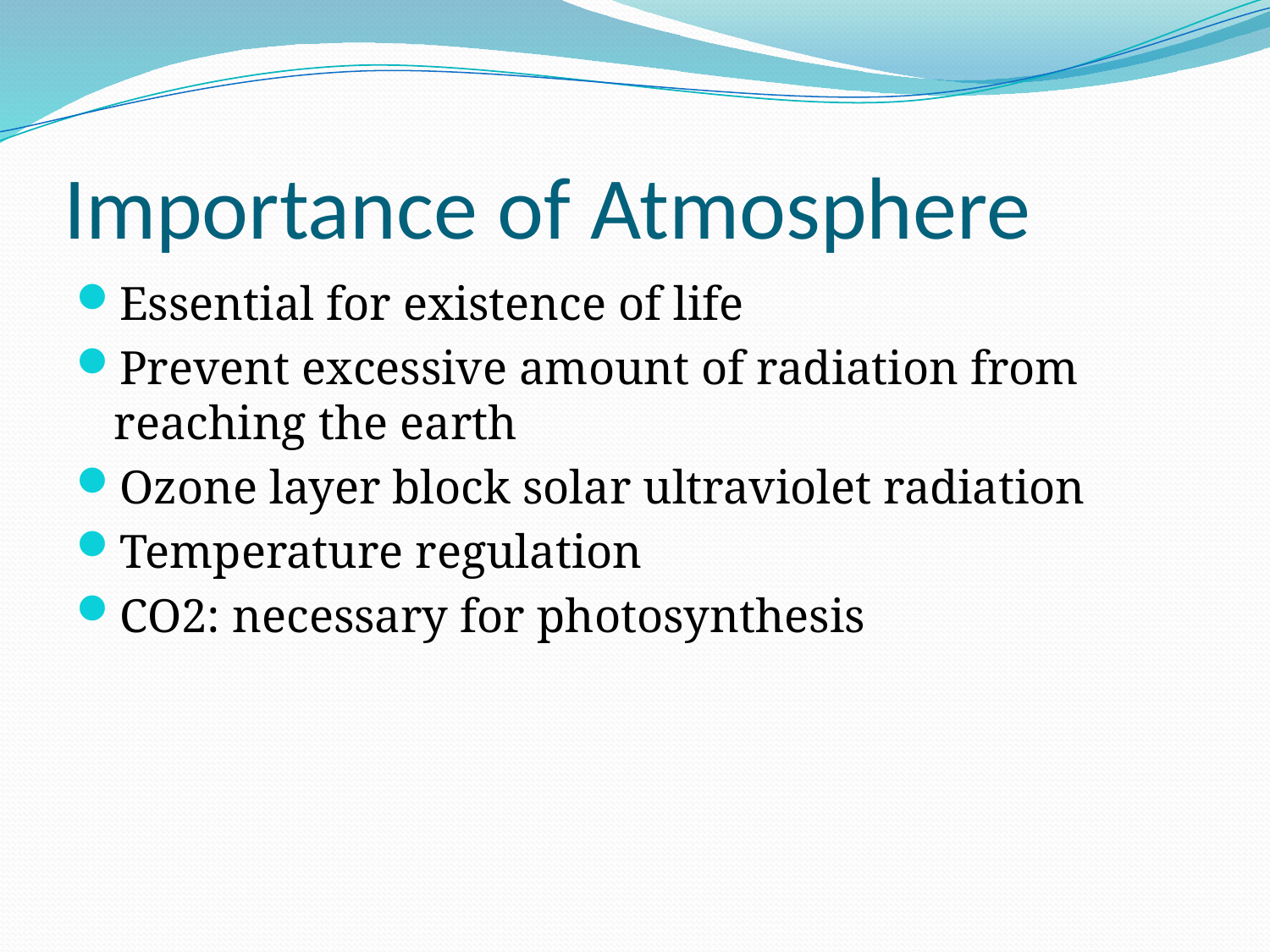

# Importance of Atmosphere
Essential for existence of life
Prevent excessive amount of radiation from reaching the earth
Ozone layer block solar ultraviolet radiation
Temperature regulation
CO2: necessary for photosynthesis